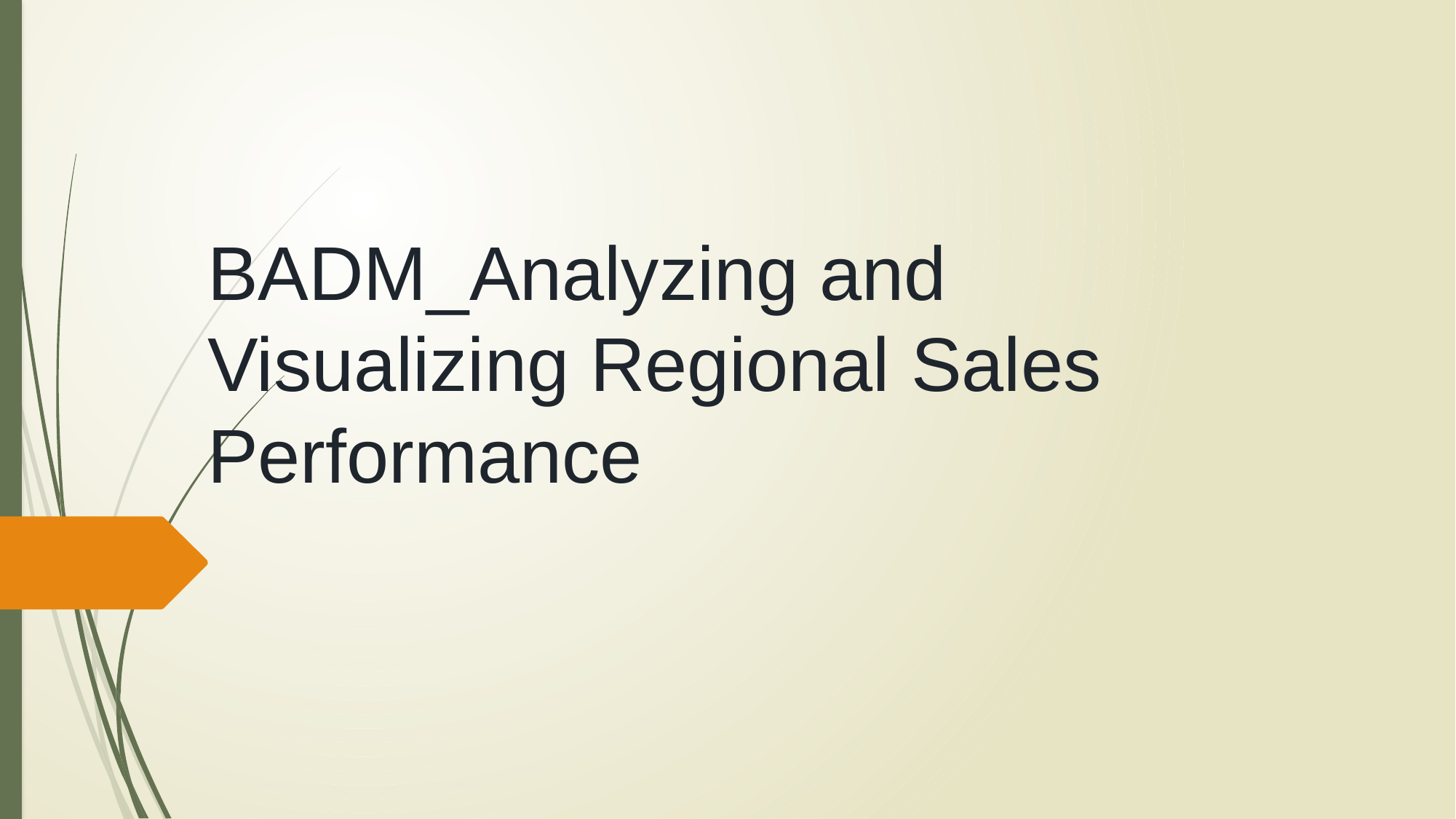

# BADM_Analyzing and Visualizing Regional Sales Performance